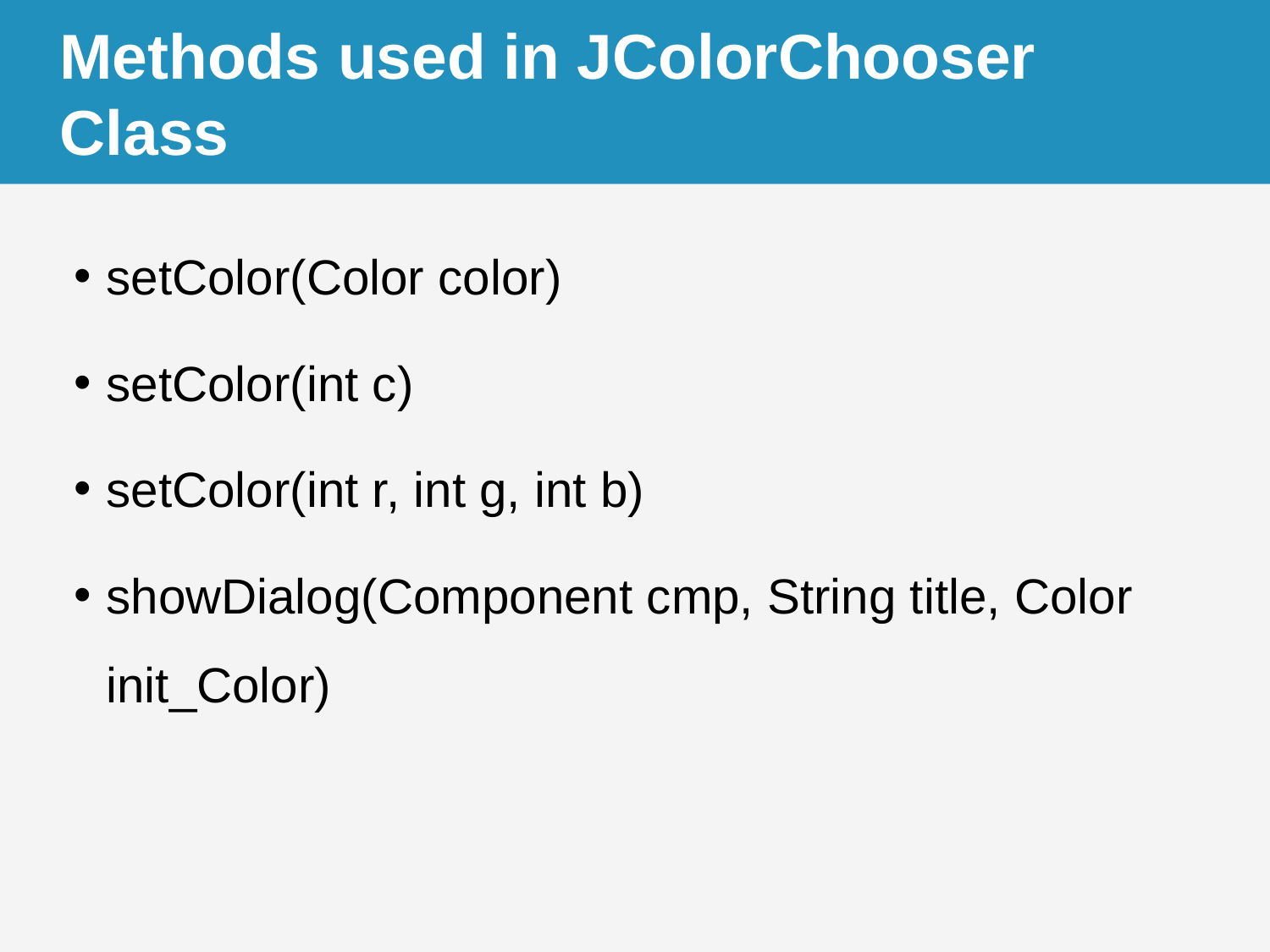

# Methods used in JColorChooser Class
setColor(Color color)
setColor(int c)
setColor(int r, int g, int b)
showDialog(Component cmp, String title, Color init_Color)